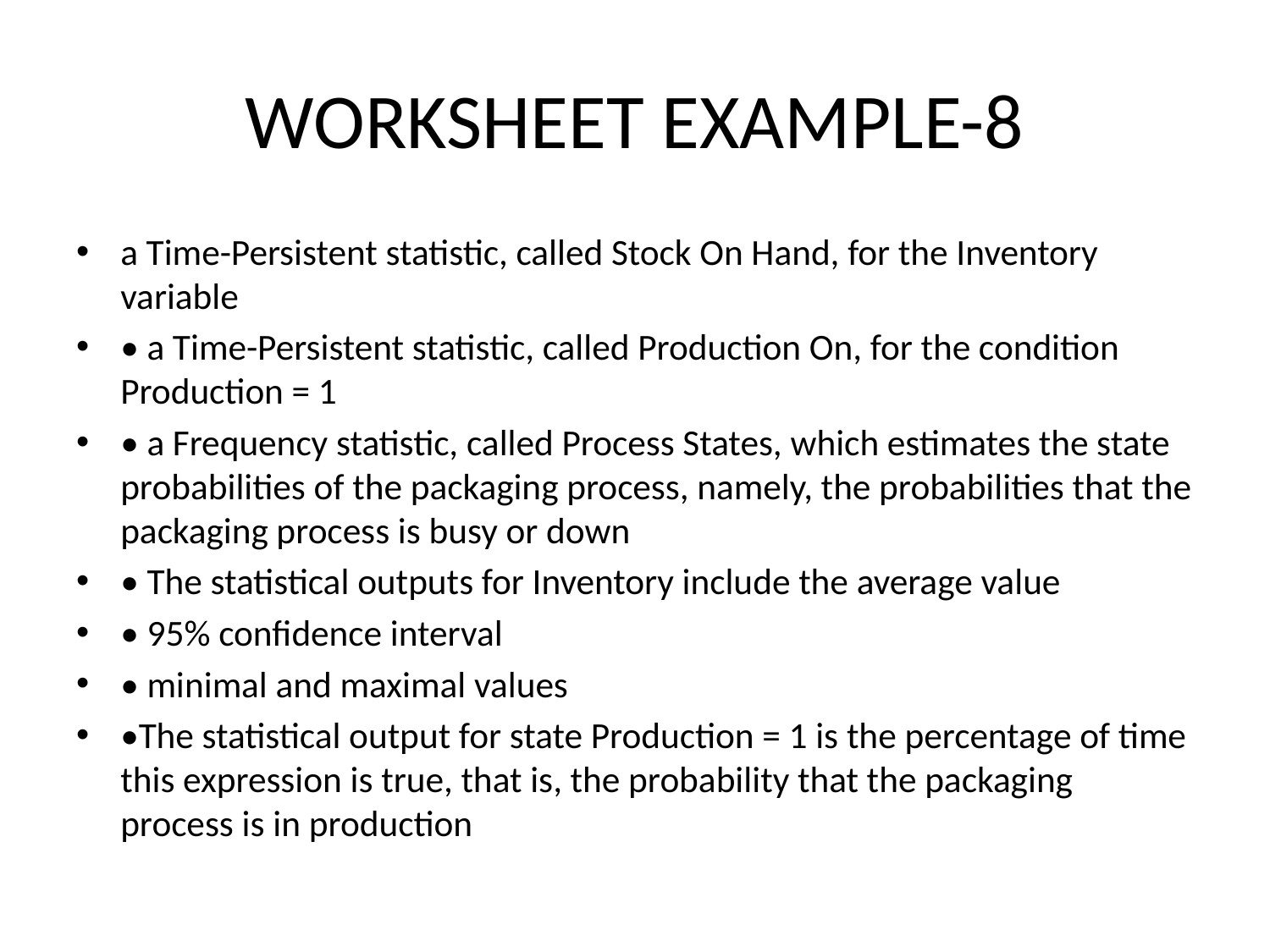

# WORKSHEET EXAMPLE-8
a Time-Persistent statistic, called Stock On Hand, for the Inventory variable
• a Time-Persistent statistic, called Production On, for the condition Production = 1
• a Frequency statistic, called Process States, which estimates the state probabilities of the packaging process, namely, the probabilities that the packaging process is busy or down
• The statistical outputs for Inventory include the average value
• 95% confidence interval
• minimal and maximal values
•The statistical output for state Production = 1 is the percentage of time this expression is true, that is, the probability that the packaging process is in production